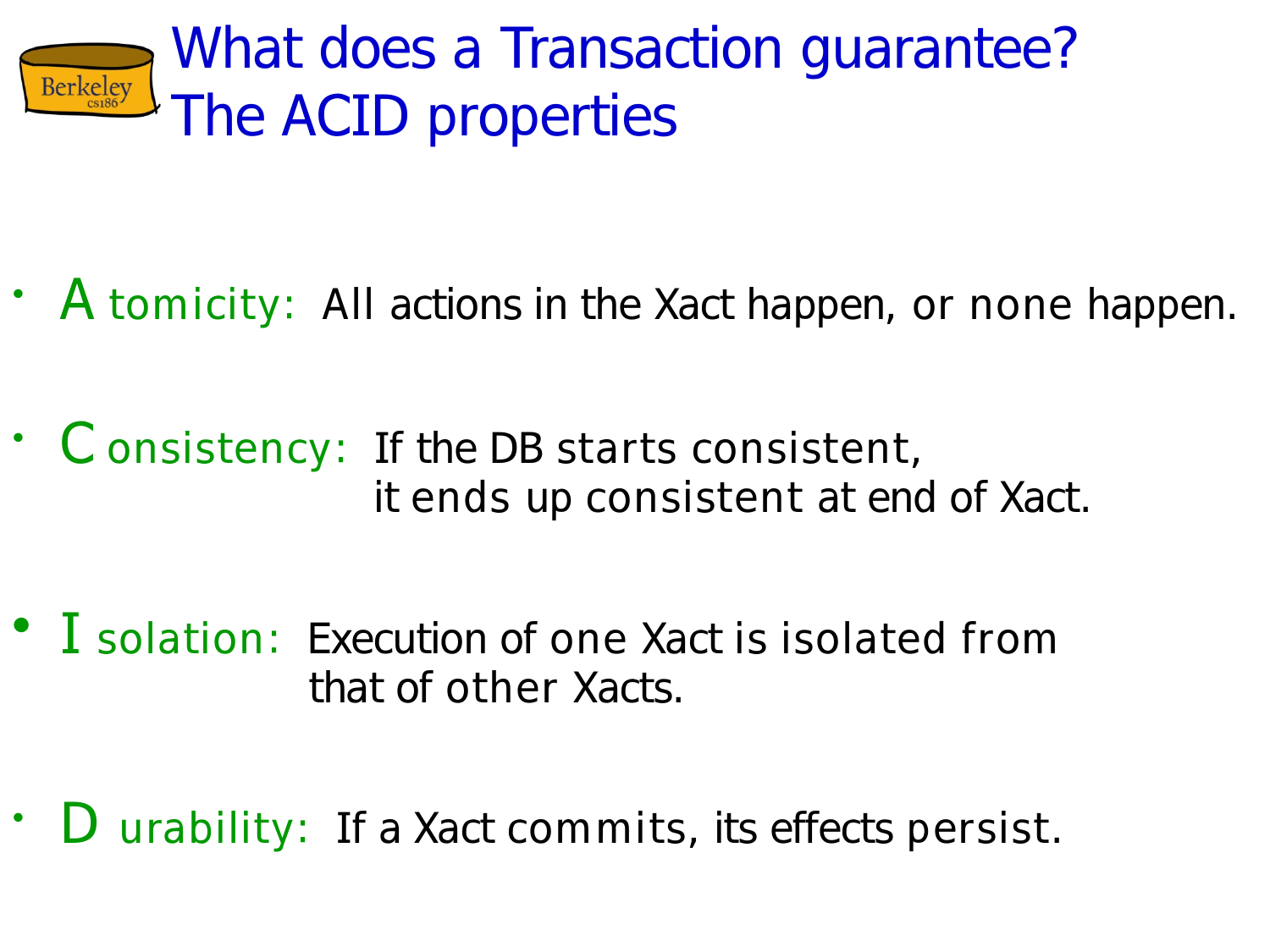

# What does a Transaction guarantee? The ACID properties
A tomicity:  All actions in the Xact happen, or none happen.

C onsistency:  If the DB starts consistent,
                        it ends up consistent at end of Xact.

I solation:  Execution of one Xact is isolated from
                   that of other Xacts.

D urability:  If a Xact commits, its effects persist.